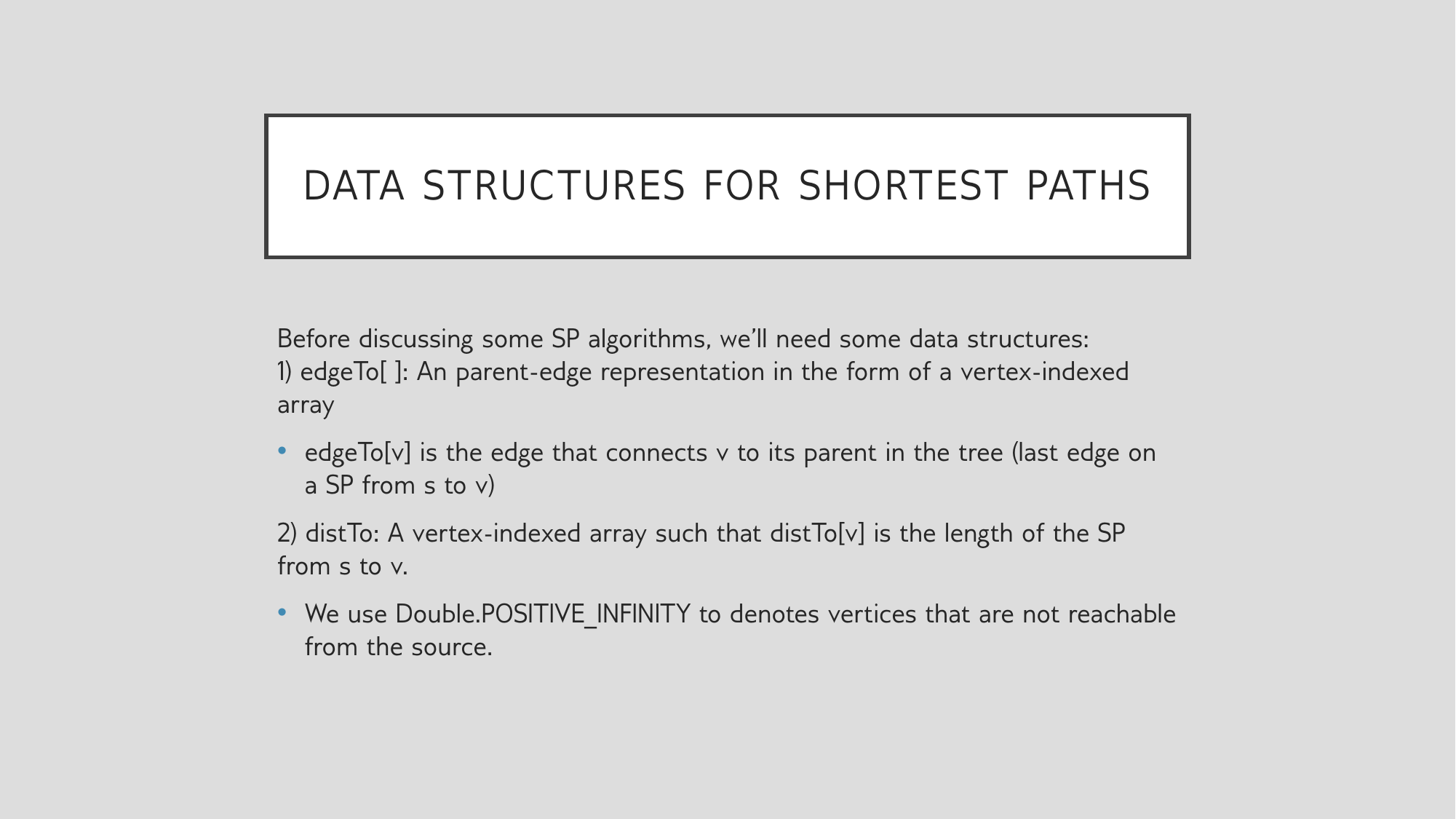

# Data Structures for Shortest Paths
Before discussing some SP algorithms, we’ll need some data structures:
1) edgeTo[ ]: An parent-edge representation in the form of a vertex-indexed array
edgeTo[v] is the edge that connects v to its parent in the tree (last edge on a SP from s to v)
2) distTo: A vertex-indexed array such that distTo[v] is the length of the SP from s to v.
We use Double.POSITIVE_INFINITY to denotes vertices that are not reachable from the source.